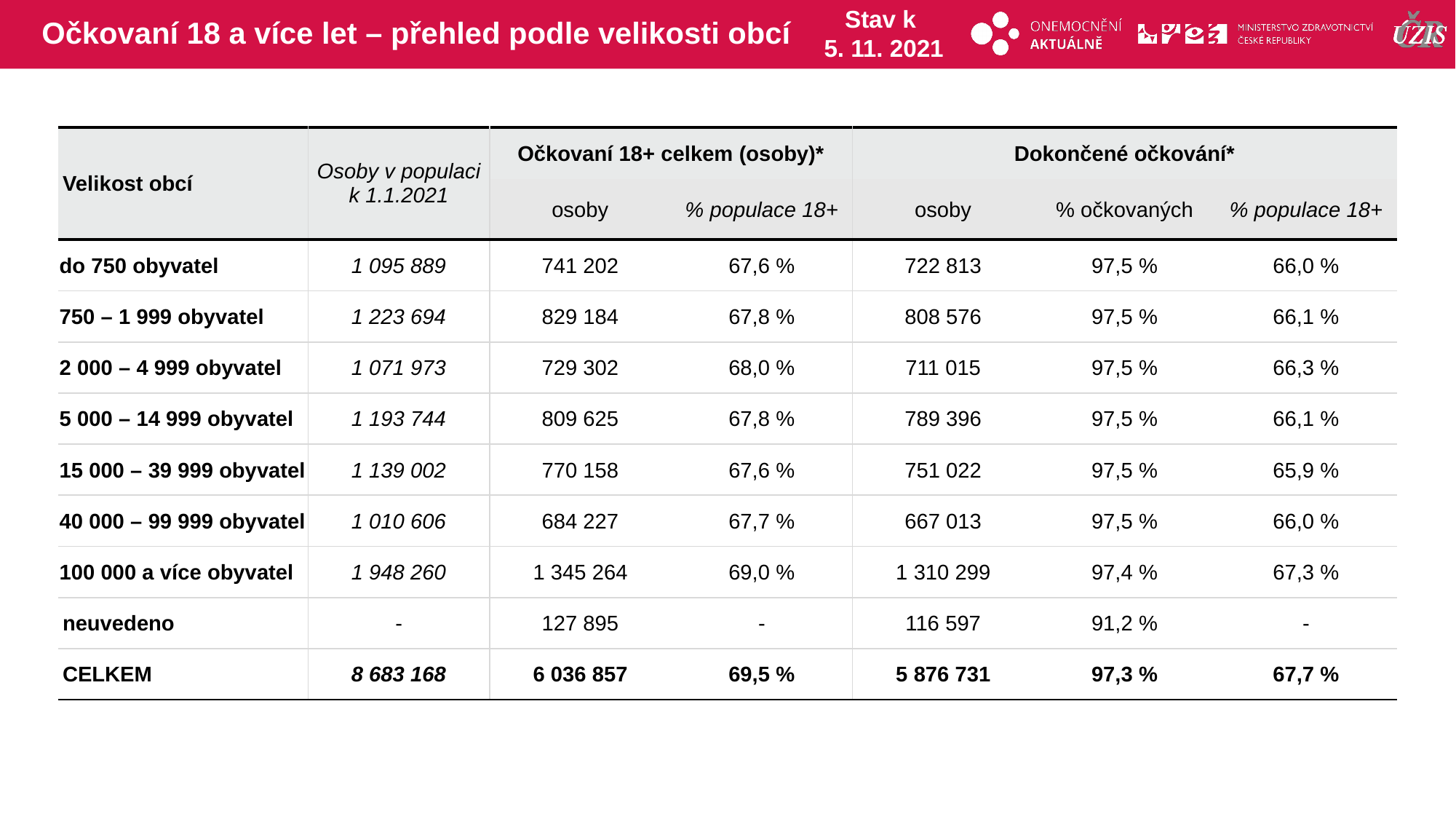

# Očkovaní 18 a více let – přehled podle velikosti obcí
Stav k
5. 11. 2021
| Velikost obcí | Osoby v populaci k 1.1.2021 | Očkovaní 18+ celkem (osoby)\* |  | Dokončené očkování\* |  |  |
| --- | --- | --- | --- | --- | --- | --- |
|  |  | osoby | % populace 18+ | osoby | % očkovaných | % populace 18+ |
| do 750 obyvatel | 1 095 889 | 741 202 | 67,6 % | 722 813 | 97,5 % | 66,0 % |
| 750 – 1 999 obyvatel | 1 223 694 | 829 184 | 67,8 % | 808 576 | 97,5 % | 66,1 % |
| 2 000 – 4 999 obyvatel | 1 071 973 | 729 302 | 68,0 % | 711 015 | 97,5 % | 66,3 % |
| 5 000 – 14 999 obyvatel | 1 193 744 | 809 625 | 67,8 % | 789 396 | 97,5 % | 66,1 % |
| 15 000 – 39 999 obyvatel | 1 139 002 | 770 158 | 67,6 % | 751 022 | 97,5 % | 65,9 % |
| 40 000 – 99 999 obyvatel | 1 010 606 | 684 227 | 67,7 % | 667 013 | 97,5 % | 66,0 % |
| 100 000 a více obyvatel | 1 948 260 | 1 345 264 | 69,0 % | 1 310 299 | 97,4 % | 67,3 % |
| neuvedeno | - | 127 895 | - | 116 597 | 91,2 % | - |
| CELKEM | 8 683 168 | 6 036 857 | 69,5 % | 5 876 731 | 97,3 % | 67,7 % |